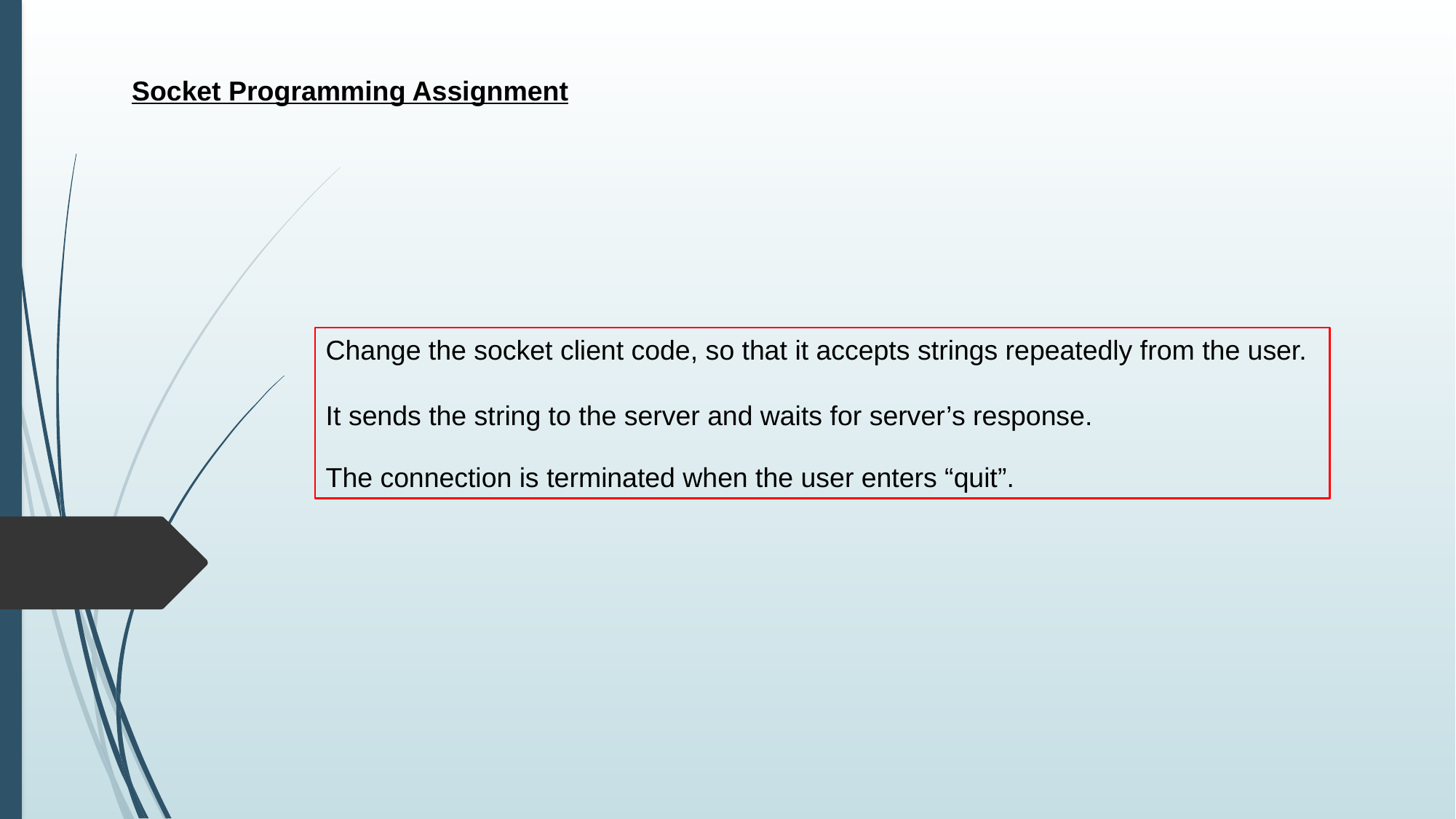

Socket Programming Assignment
Change the socket client code, so that it accepts strings repeatedly from the user.

It sends the string to the server and waits for server’s response.

The connection is terminated when the user enters “quit”.